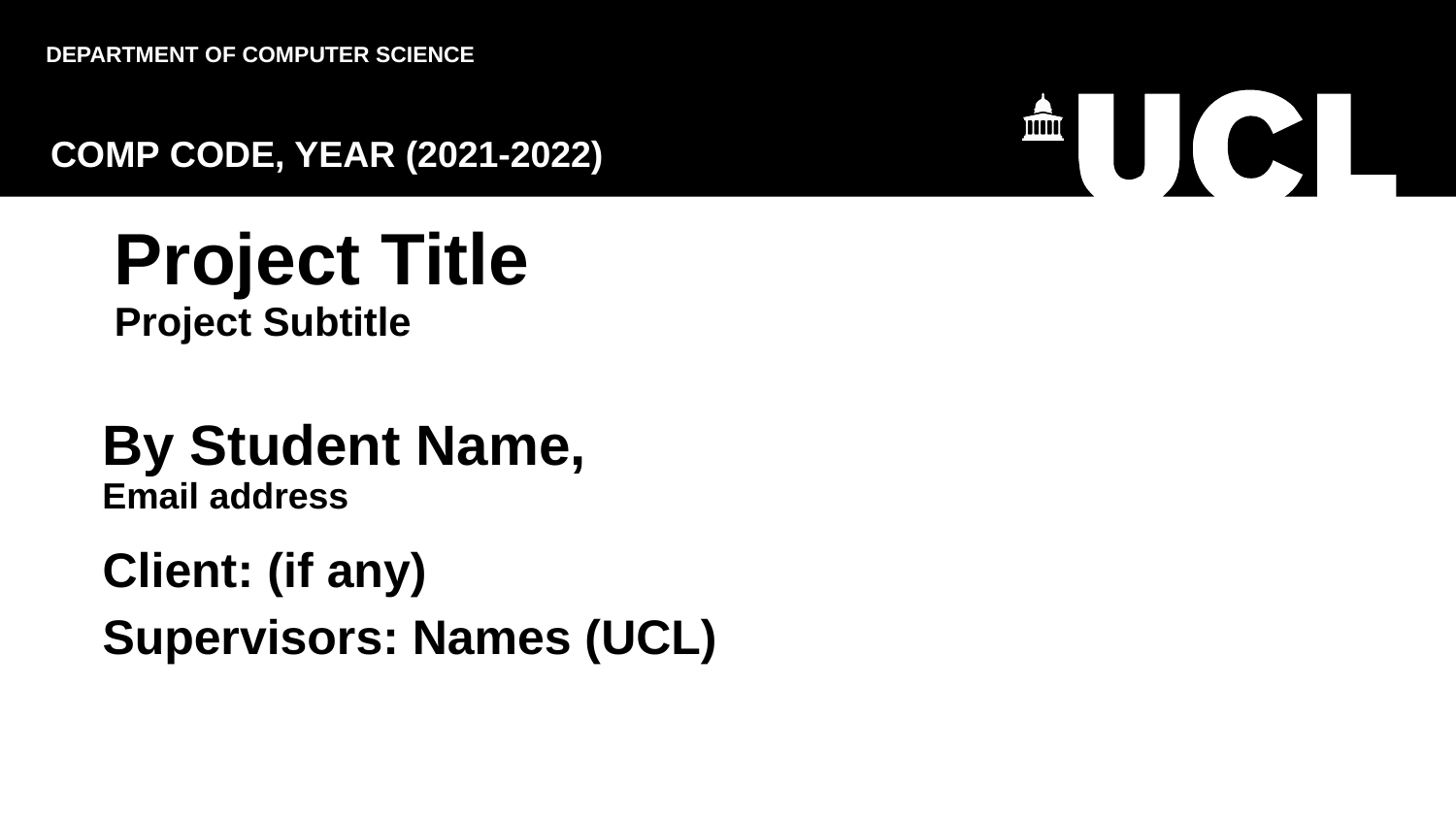

DEPARTMENT OF COMPUTER SCIENCE
COMP CODE, YEAR (2021-2022)
# Project Title Project Subtitle
By Student Name,
Email address
Client: (if any)
Supervisors: Names (UCL)